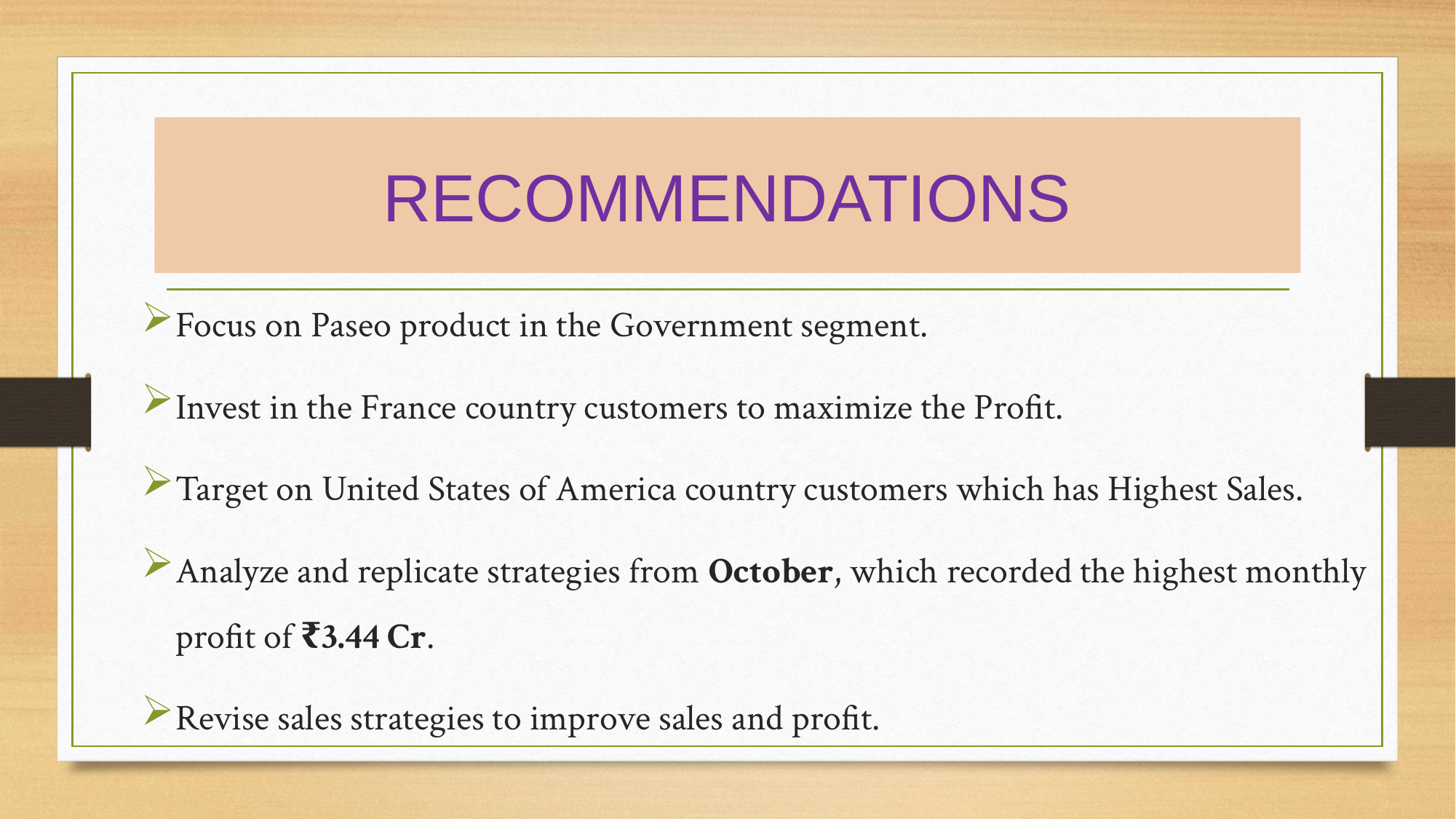

# RECOMMENDATIONS
Focus on Paseo product in the Government segment.
Invest in the France country customers to maximize the Profit.
Target on United States of America country customers which has Highest Sales.
Analyze and replicate strategies from October, which recorded the highest monthly profit of ₹3.44 Cr.
Revise sales strategies to improve sales and profit.